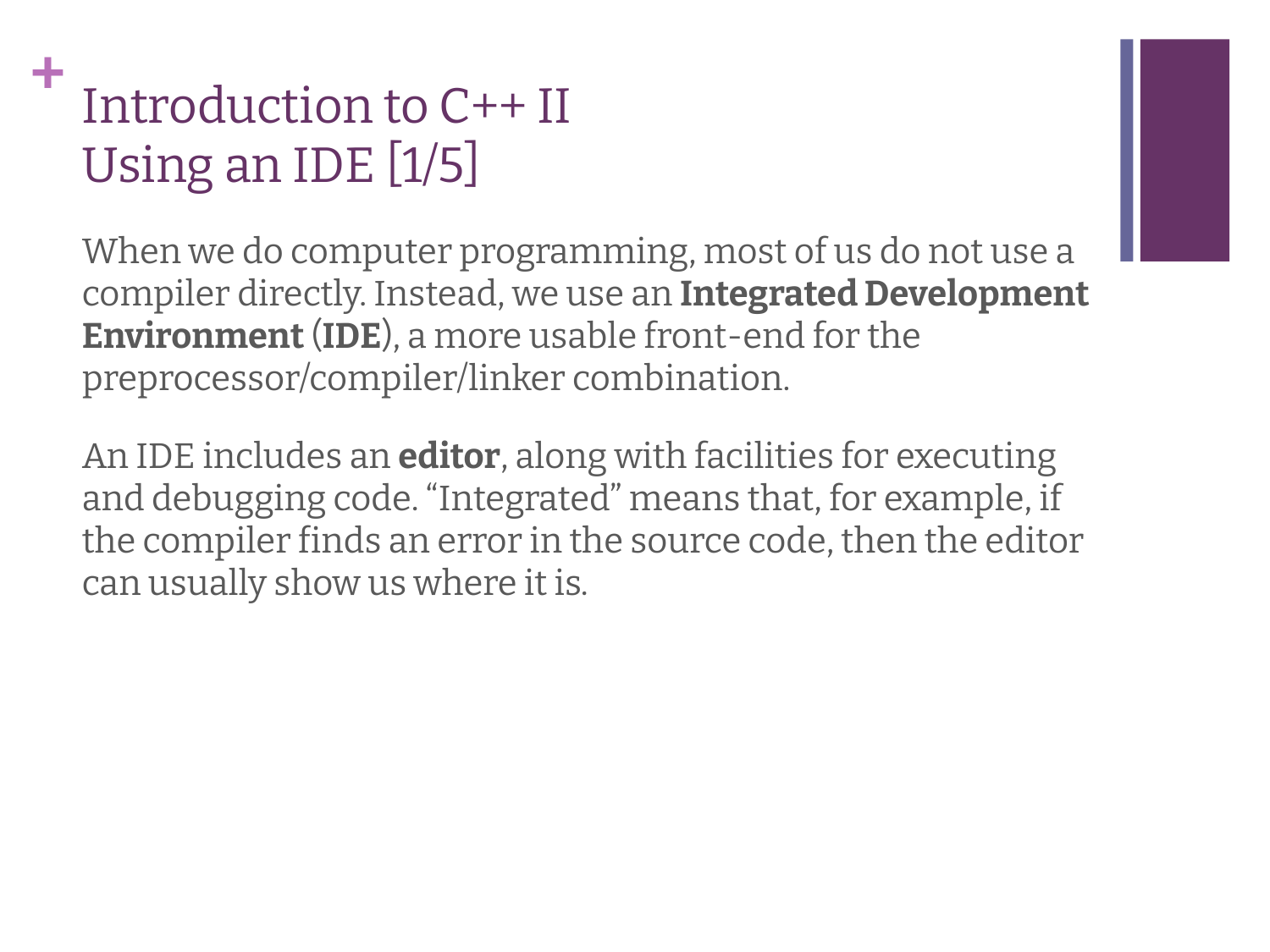

# Introduction to C++ II Using an IDE [1/5]
When we do computer programming, most of us do not use a compiler directly. Instead, we use an Integrated Development Environment (IDE), a more usable front-end for the preprocessor/compiler/linker combination.
An IDE includes an editor, along with facilities for executing and debugging code. “Integrated” means that, for example, if the compiler finds an error in the source code, then the editor can usually show us where it is.